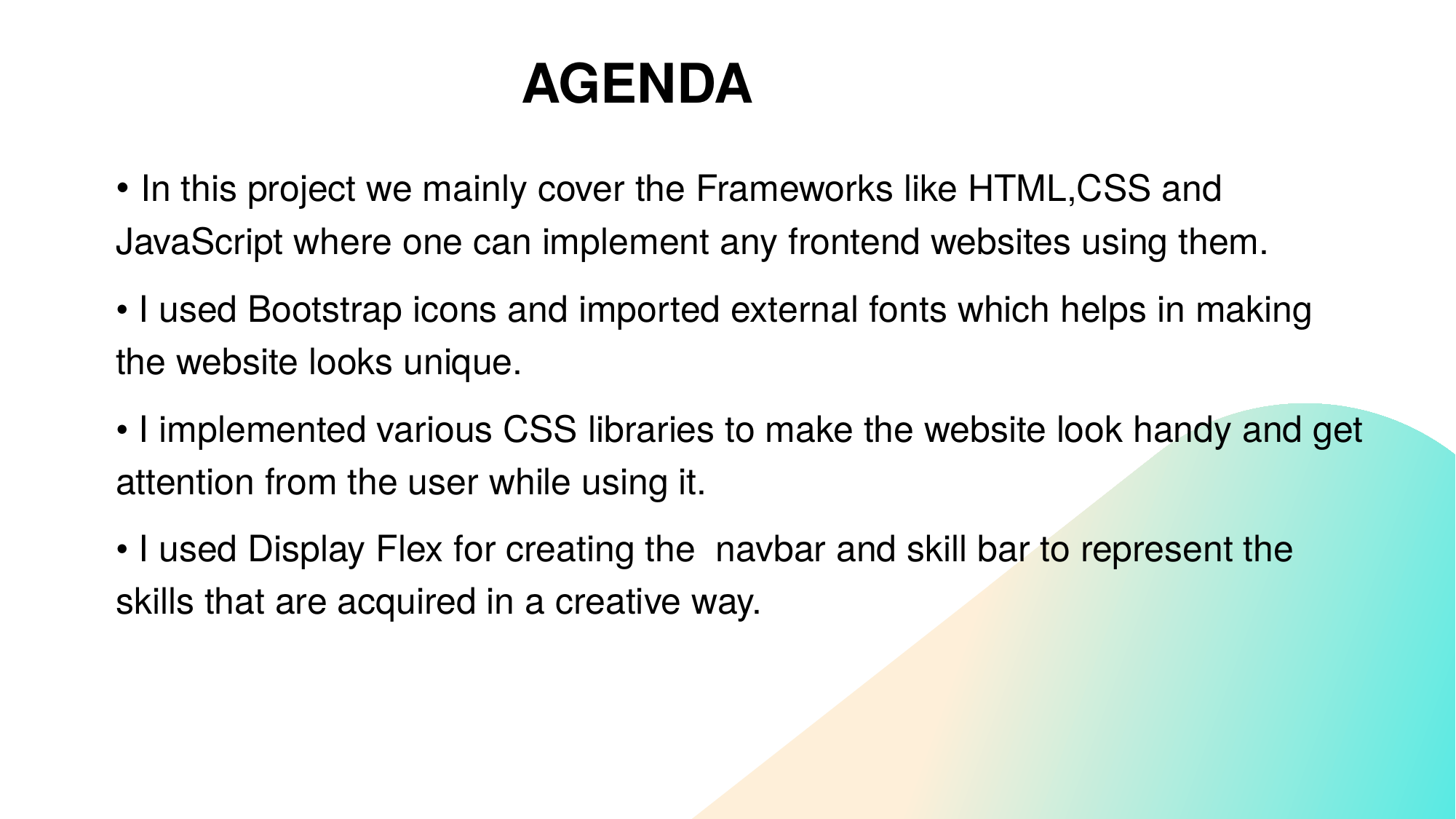

# AGENDA
• In this project we mainly cover the Frameworks like HTML,CSS and JavaScript where one can implement any frontend websites using them.
• I used Bootstrap icons and imported external fonts which helps in making the website looks unique.
• I implemented various CSS libraries to make the website look handy and get attention from the user while using it.
• I used Display Flex for creating the  navbar and skill bar to represent the skills that are acquired in a creative way.